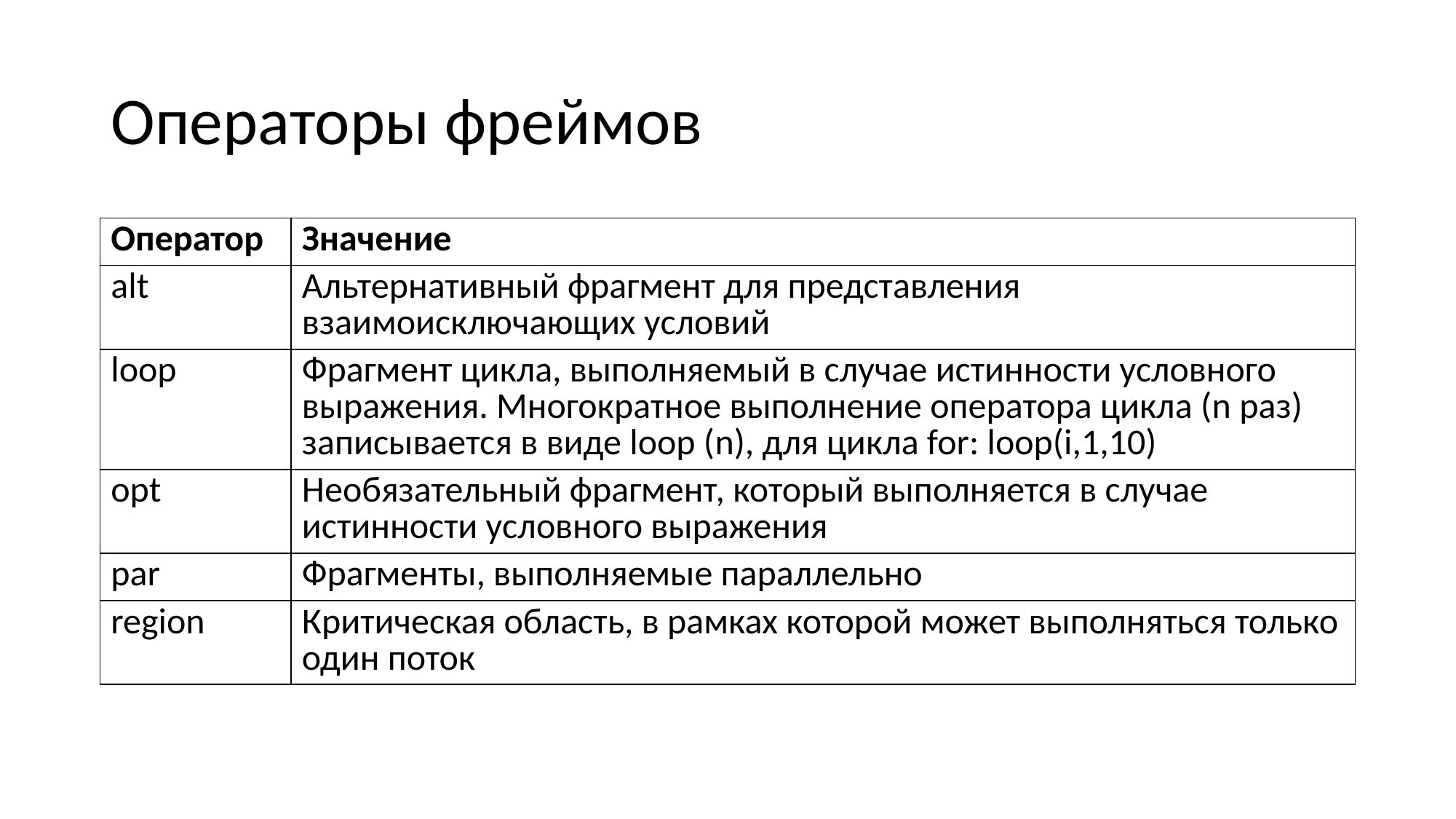

# Операторы фреймов
| Оператор | Значение |
| --- | --- |
| alt | Альтернативный фрагмент для представления взаимоисключающих условий |
| loop | Фрагмент цикла, выполняемый в случае истинности условного выражения. Многократное выполнение оператора цикла (n раз) записывается в виде loop (n), для цикла for: loop(i,1,10) |
| opt | Необязательный фрагмент, который выполняется в случае истинности условного выражения |
| par | Фрагменты, выполняемые параллельно |
| region | Критическая область, в рамках которой может выполняться только один поток |